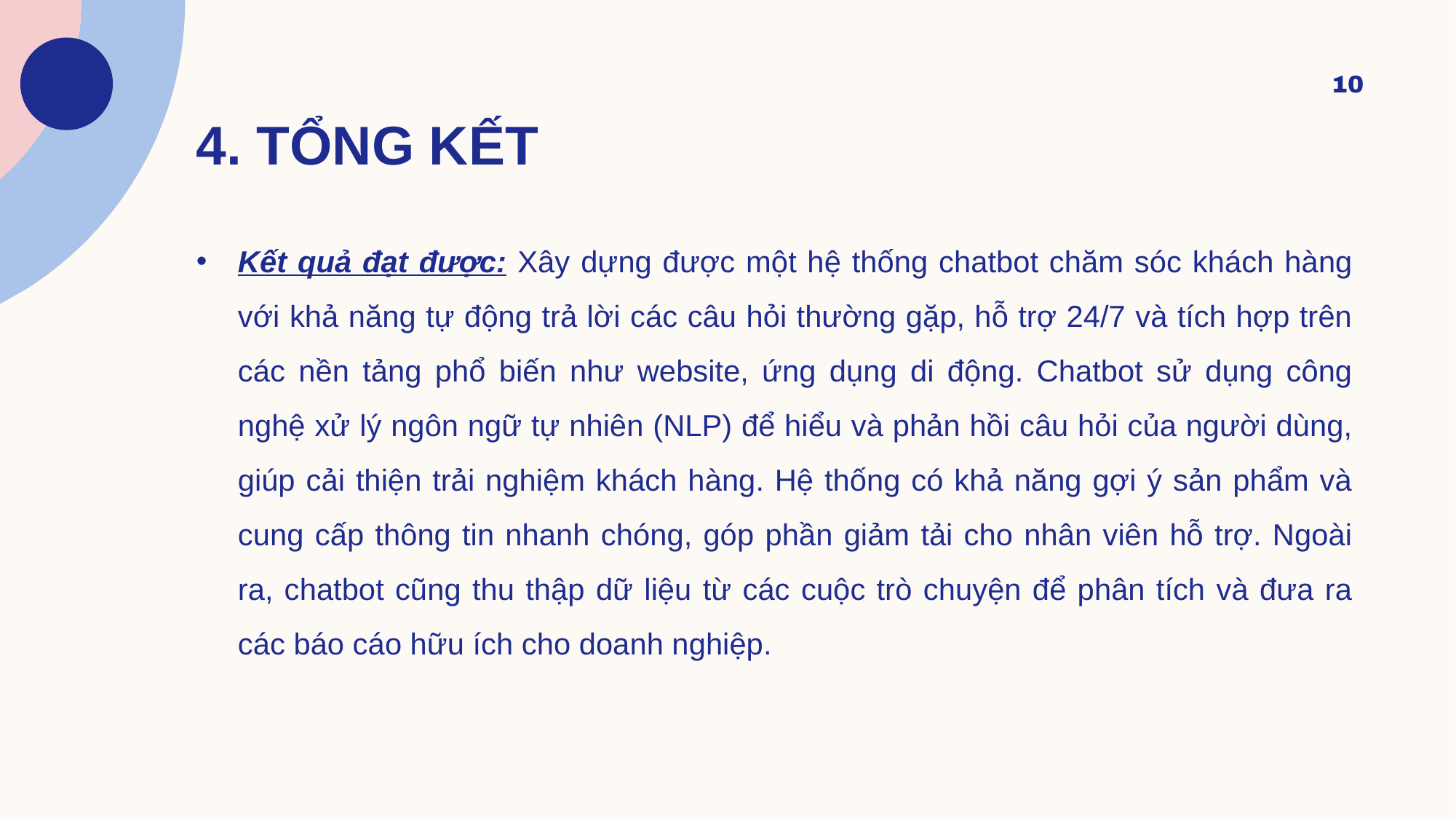

10
# 4. Tổng kết
Kết quả đạt được: Xây dựng được một hệ thống chatbot chăm sóc khách hàng với khả năng tự động trả lời các câu hỏi thường gặp, hỗ trợ 24/7 và tích hợp trên các nền tảng phổ biến như website, ứng dụng di động. Chatbot sử dụng công nghệ xử lý ngôn ngữ tự nhiên (NLP) để hiểu và phản hồi câu hỏi của người dùng, giúp cải thiện trải nghiệm khách hàng. Hệ thống có khả năng gợi ý sản phẩm và cung cấp thông tin nhanh chóng, góp phần giảm tải cho nhân viên hỗ trợ. Ngoài ra, chatbot cũng thu thập dữ liệu từ các cuộc trò chuyện để phân tích và đưa ra các báo cáo hữu ích cho doanh nghiệp.